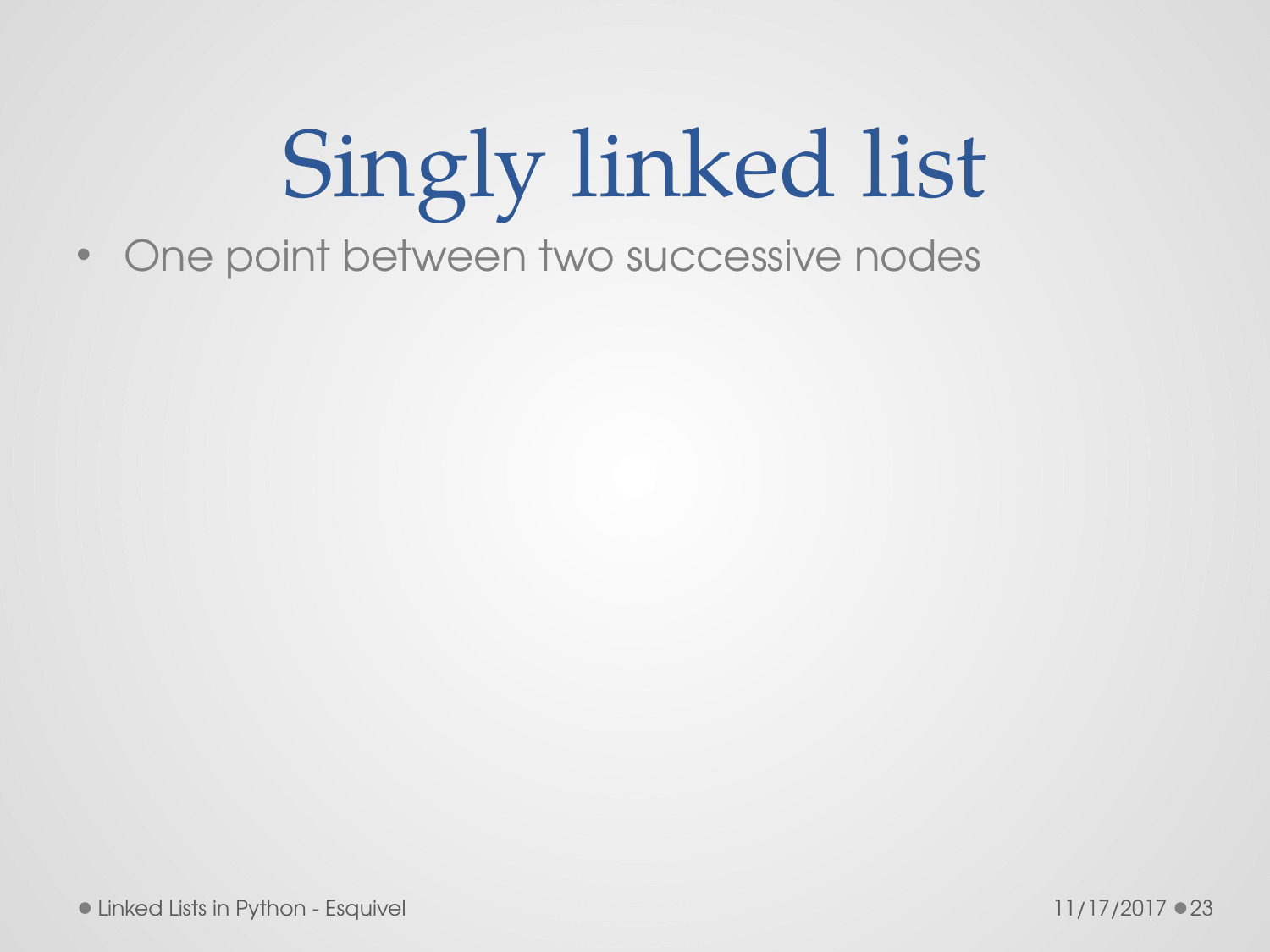

# Singly linked list
One point between two successive nodes
Linked Lists in Python - Esquivel
11/17/2017
23